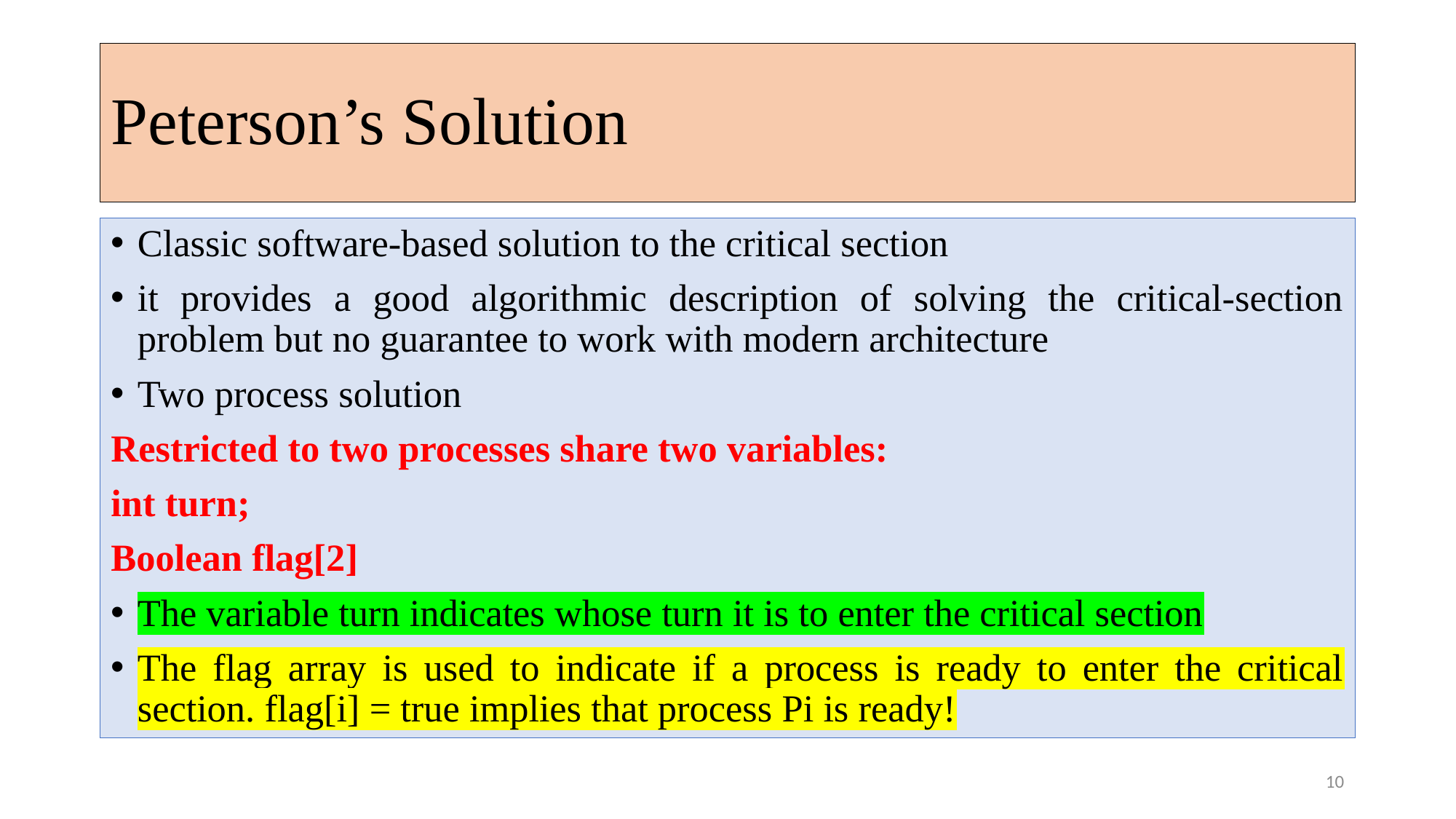

# Peterson’s Solution
Classic software-based solution to the critical section
it provides a good algorithmic description of solving the critical-section problem but no guarantee to work with modern architecture
Two process solution
Restricted to two processes share two variables:
int turn;
Boolean flag[2]
The variable turn indicates whose turn it is to enter the critical section
The flag array is used to indicate if a process is ready to enter the critical section. flag[i] = true implies that process Pi is ready!

10